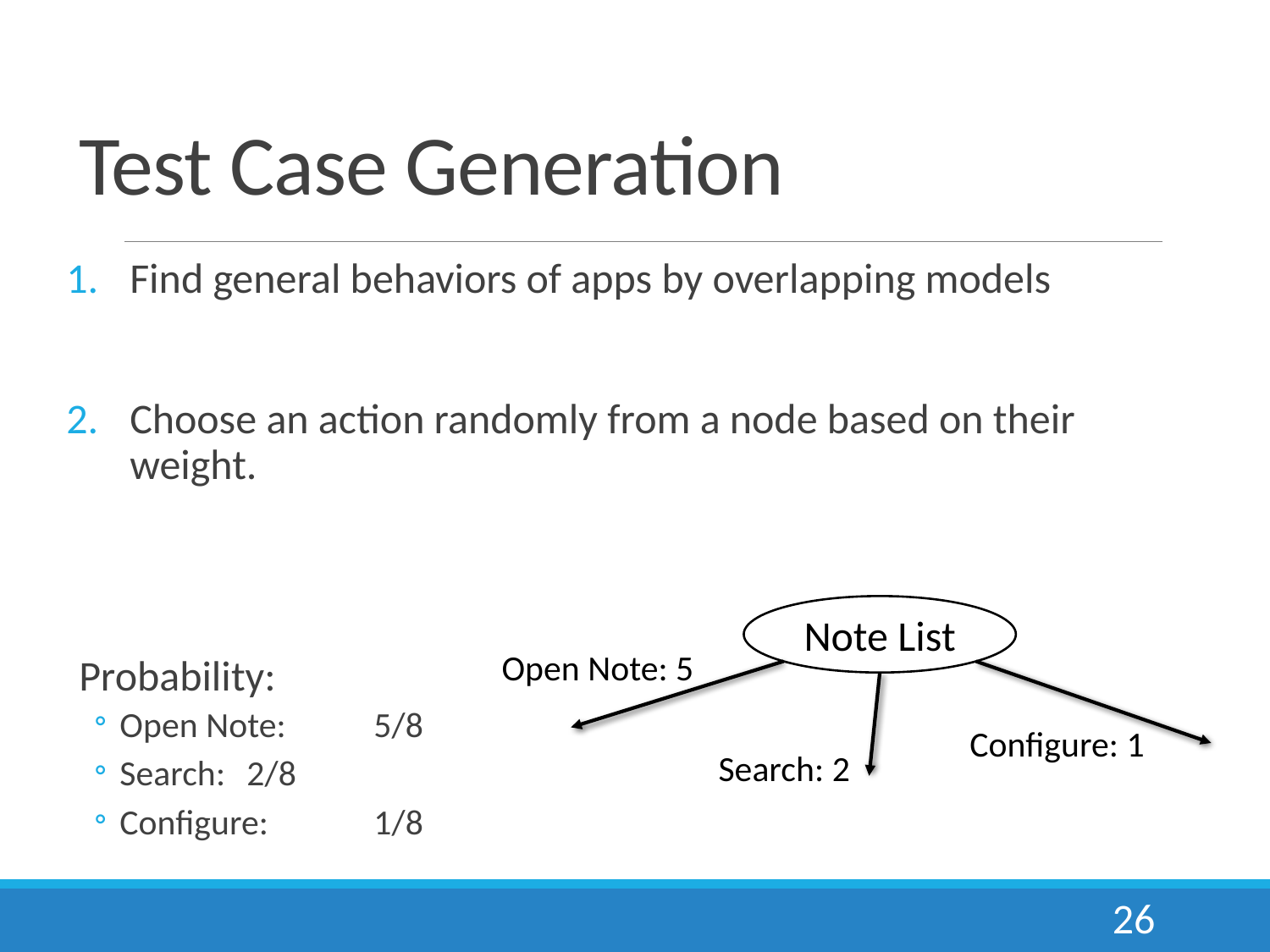

# Test Case Generation
Find general behaviors of apps by overlapping models

Choose an action randomly from a node based on their weight.

Probability:
Open Note: 	5/8
Search: 	2/8
Configure: 	1/8
Note List
Open Note: 5
Configure: 1
Search: 2
26